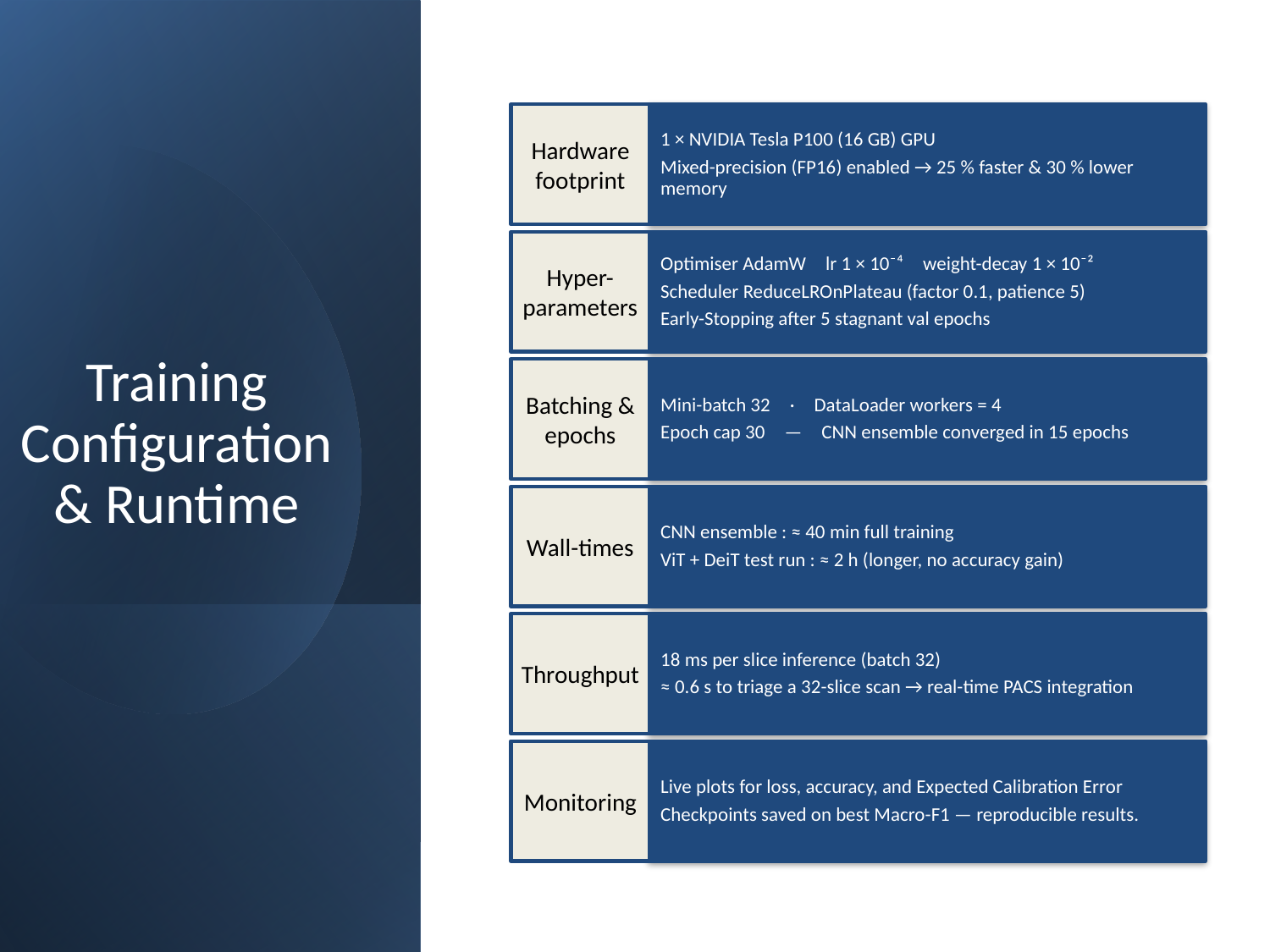

Training Configuration & Runtime
1 × NVIDIA Tesla P100 (16 GB) GPU
Mixed-precision (FP16) enabled → 25 % faster & 30 % lower memory
Hardware footprint
Optimiser AdamW lr 1 × 10⁻⁴ weight-decay 1 × 10⁻²
Scheduler ReduceLROnPlateau (factor 0.1, patience 5)
Early-Stopping after 5 stagnant val epochs
Hyper-parameters
Mini-batch 32 · DataLoader workers = 4
Epoch cap 30 — CNN ensemble converged in 15 epochs
Batching & epochs
CNN ensemble : ≈ 40 min full training
ViT + DeiT test run : ≈ 2 h (longer, no accuracy gain)
Wall-times
18 ms per slice inference (batch 32)
≈ 0.6 s to triage a 32-slice scan → real-time PACS integration
Throughput
Live plots for loss, accuracy, and Expected Calibration Error
Checkpoints saved on best Macro-F1 — reproducible results.
Monitoring